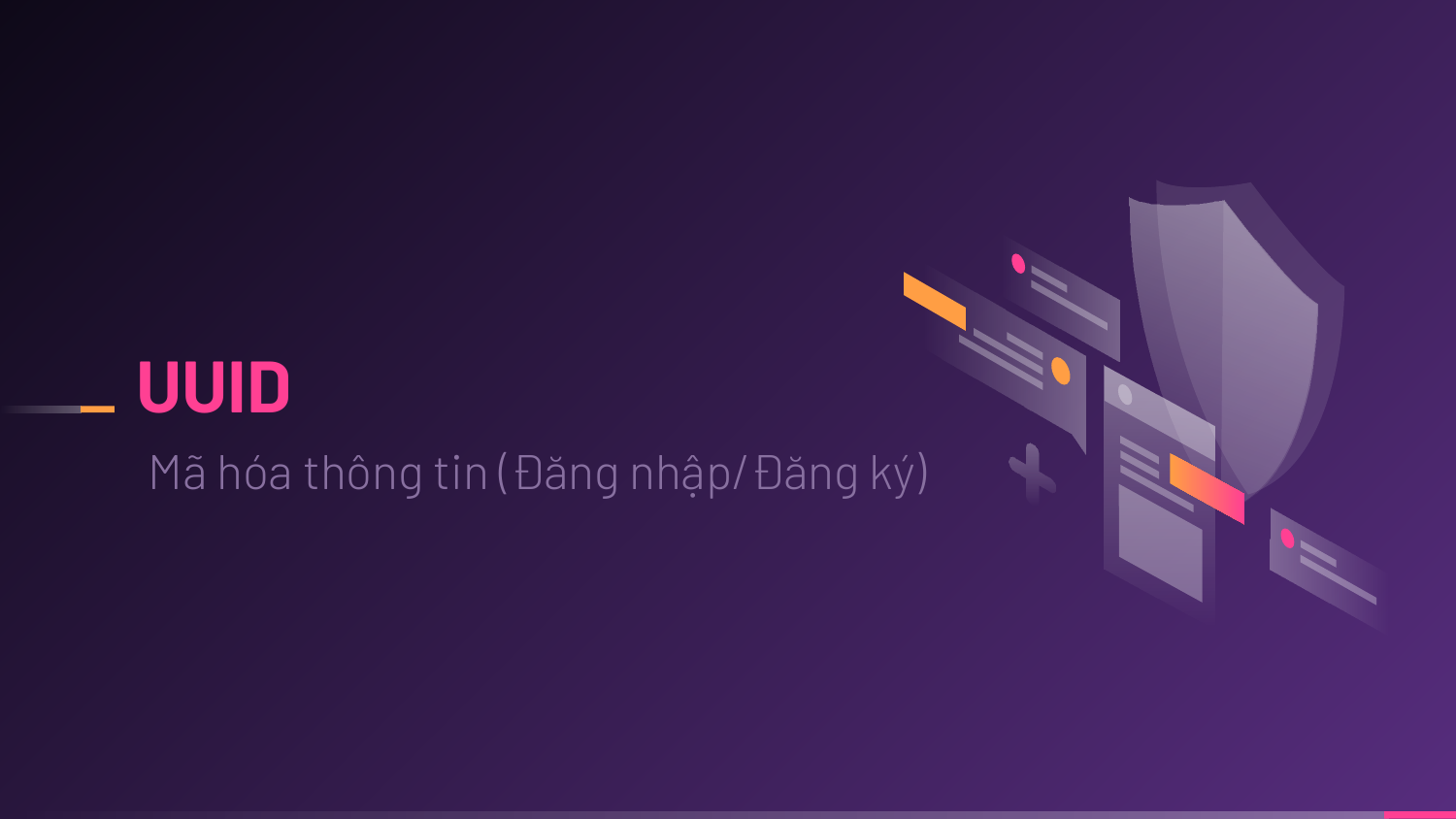

# UUID
Mã hóa thông tin (Đăng nhập/Đăng ký)